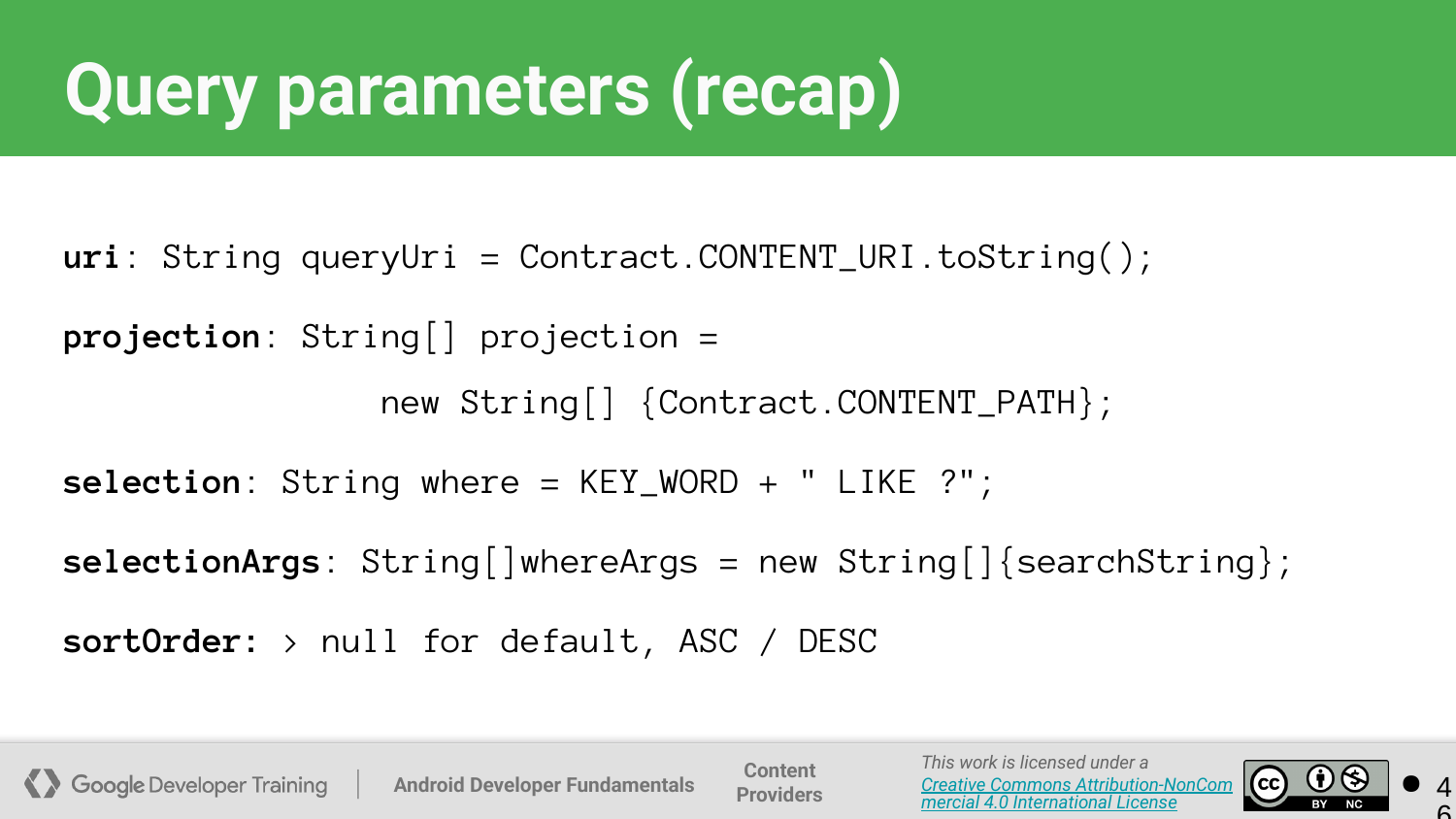

# Query parameters (recap)
uri: String queryUri = Contract.CONTENT_URI.toString();
projection: String[] projection =
                new String[] {Contract.CONTENT_PATH};
selection: String where = KEY_WORD + " LIKE ?";
selectionArgs: String[]whereArgs = new String[]{searchString};
sortOrder: > null for default, ASC / DESC
46